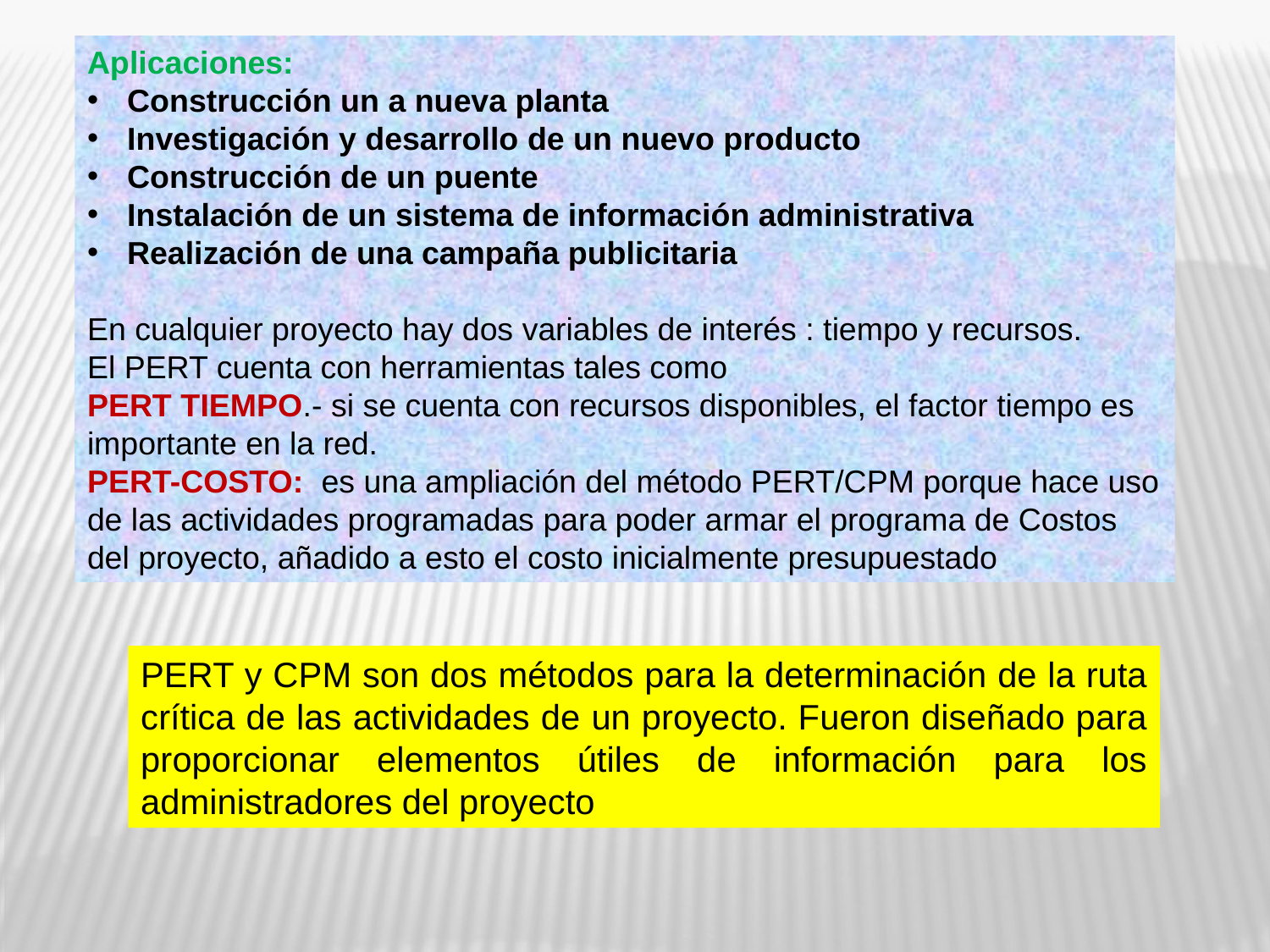

Aplicaciones:
Construcción un a nueva planta
Investigación y desarrollo de un nuevo producto
Construcción de un puente
Instalación de un sistema de información administrativa
Realización de una campaña publicitaria

En cualquier proyecto hay dos variables de interés : tiempo y recursos.
El PERT cuenta con herramientas tales como
PERT TIEMPO.- si se cuenta con recursos disponibles, el factor tiempo es importante en la red.
PERT-COSTO:  es una ampliación del método PERT/CPM porque hace uso de las actividades programadas para poder armar el programa de Costos del proyecto, añadido a esto el costo inicialmente presupuestado
PERT y CPM son dos métodos para la determinación de la ruta crítica de las actividades de un proyecto. Fueron diseñado para proporcionar elementos útiles de información para los administradores del proyecto